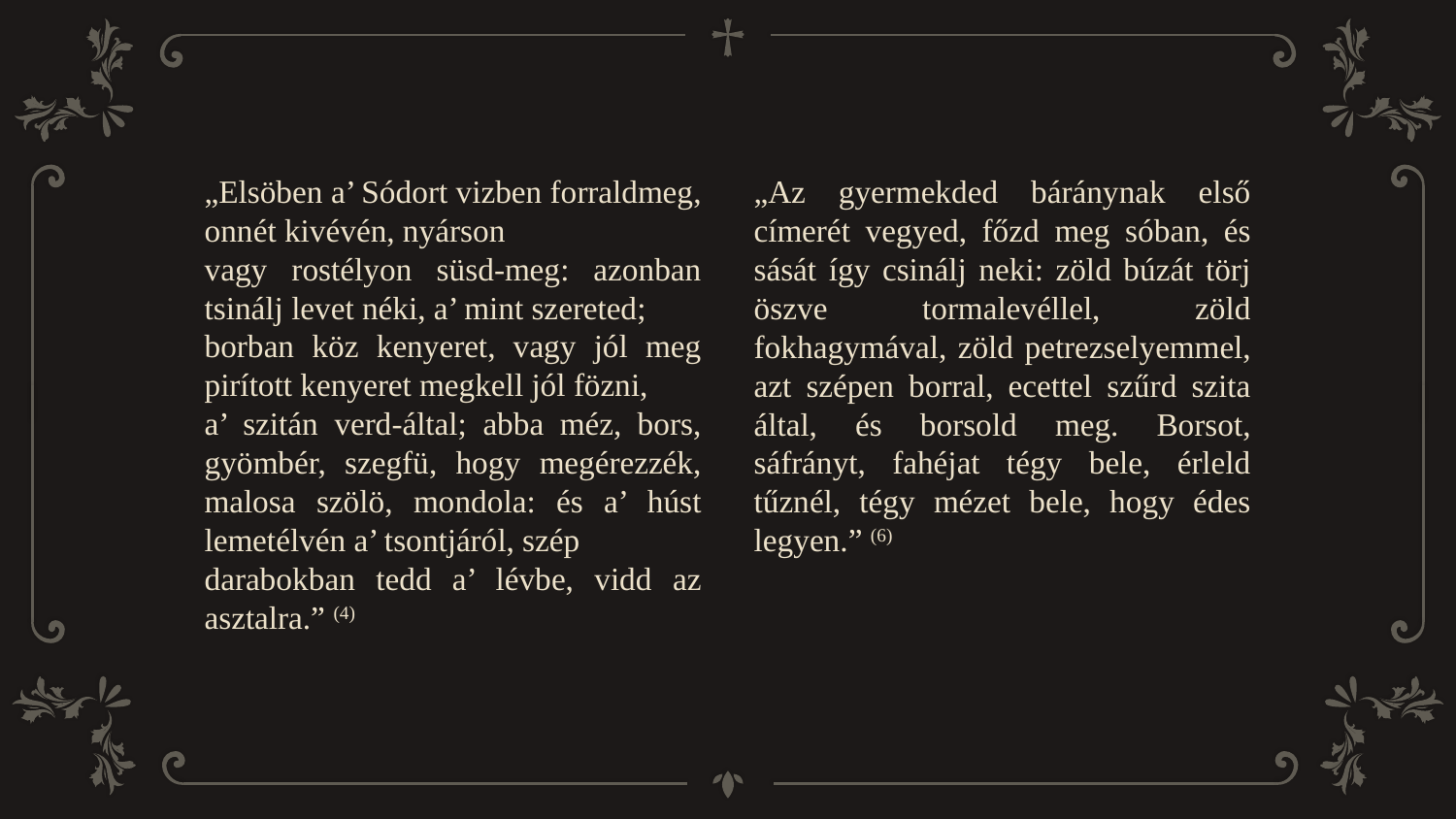

„Elsöben a’ Sódort vizben forraldmeg, onnét kivévén, nyárson
vagy rostélyon süsd-meg: azonban tsinálj levet néki, a’ mint szereted;
borban köz kenyeret, vagy jól meg pirított kenyeret megkell jól fözni,
a’ szitán verd-által; abba méz, bors, gyömbér, szegfü, hogy megérezzék, malosa szölö, mondola: és a’ húst lemetélvén a’ tsontjáról, szép
darabokban tedd a’ lévbe, vidd az asztalra.” (4)
„Az gyermekded báránynak első címerét vegyed, főzd meg sóban, és sását így csinálj neki: zöld búzát törj öszve tormalevéllel, zöld fokhagymával, zöld petrezselyemmel, azt szépen borral, ecettel szűrd szita által, és borsold meg. Borsot, sáfrányt, fahéjat tégy bele, érleld tűznél, tégy mézet bele, hogy édes legyen.” (6)